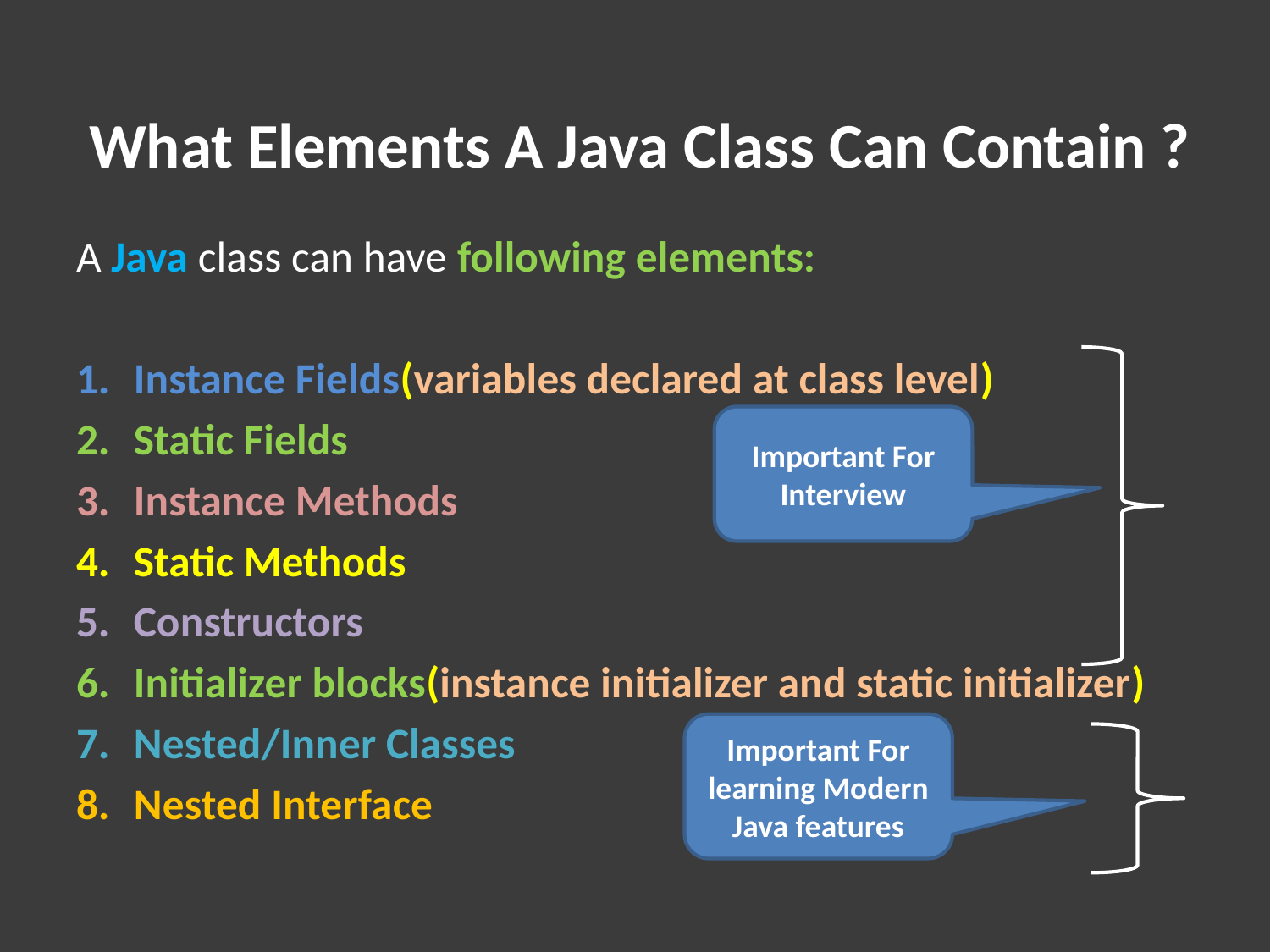

# What Elements A Java Class Can Contain ?
A Java class can have following elements:

Instance Fields(variables declared at class level)
Static Fields
Instance Methods
Static Methods
Constructors
Initializer blocks(instance initializer and static initializer)
Nested/Inner Classes
Nested Interface

Important For Interview
Important For learning Modern Java features